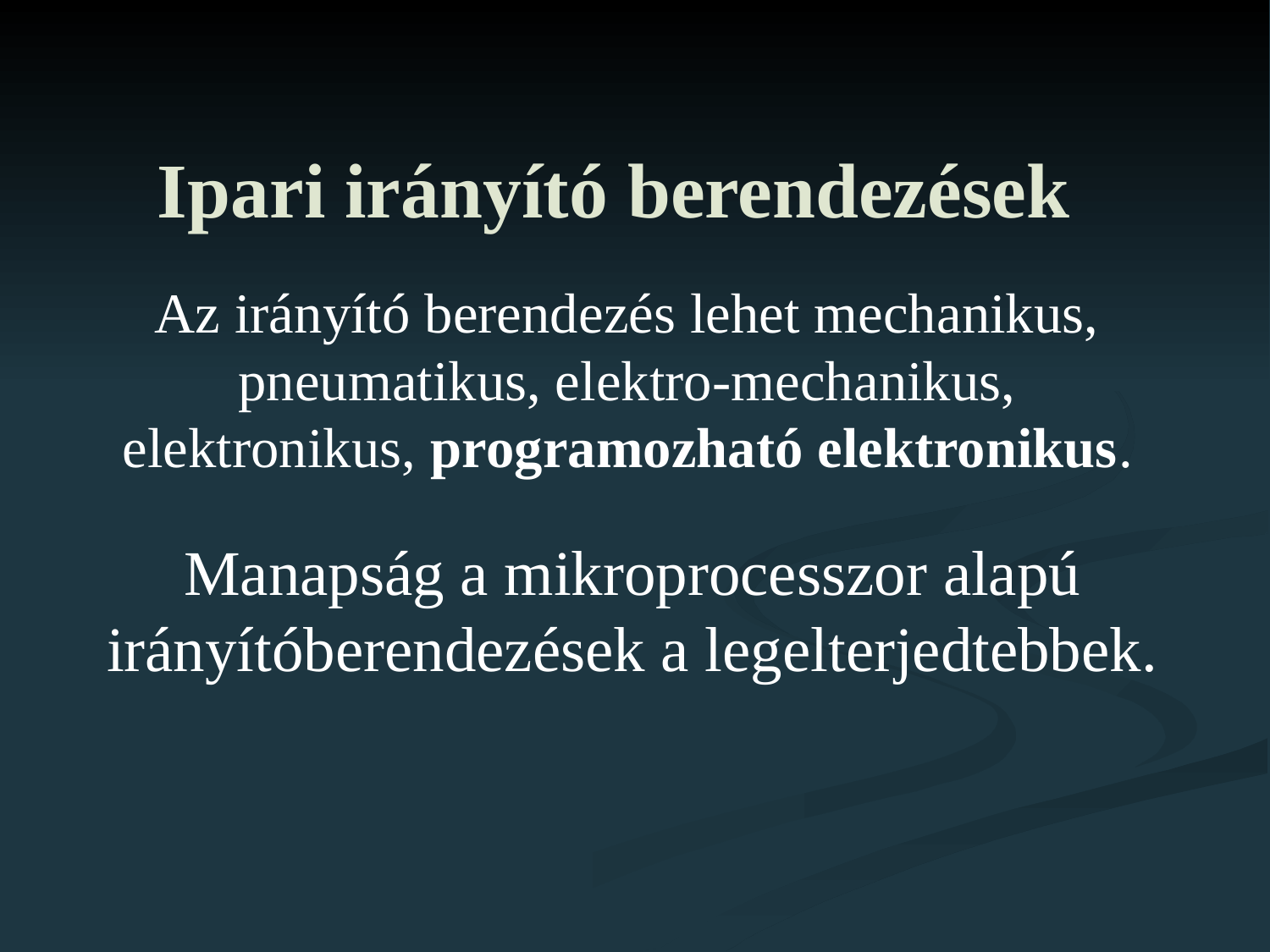

# Ipari irányító berendezések
Az irányító berendezés lehet mechanikus, pneumatikus, elektro-mechanikus, elektronikus, programozható elektronikus.
Manapság a mikroprocesszor alapú irányítóberendezések a legelterjedtebbek.